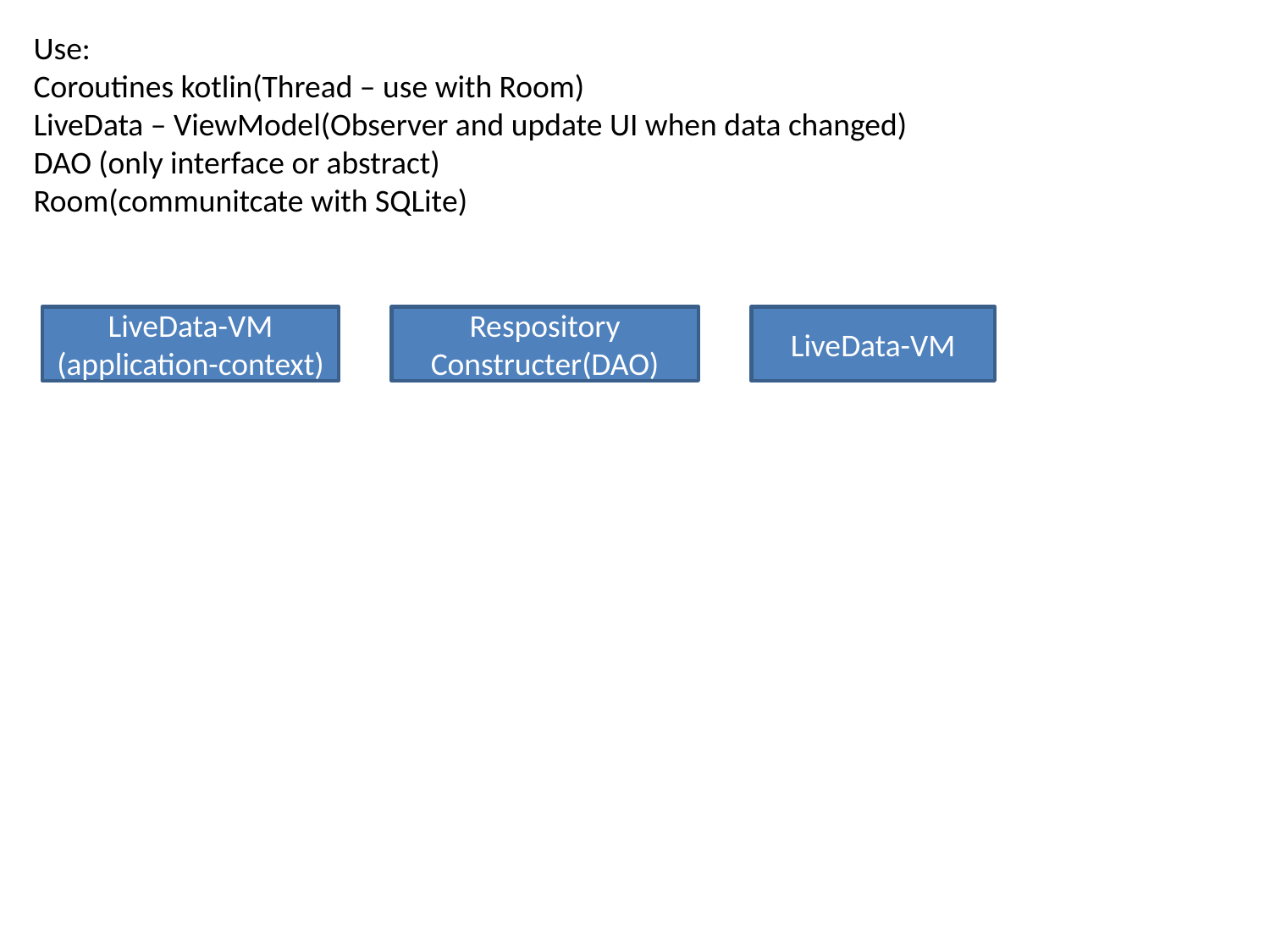

Use:
Coroutines kotlin(Thread – use with Room)
LiveData – ViewModel(Observer and update UI when data changed)
DAO (only interface or abstract)
Room(communitcate with SQLite)
LiveData-VM
(application-context)
Respository
Constructer(DAO)
LiveData-VM